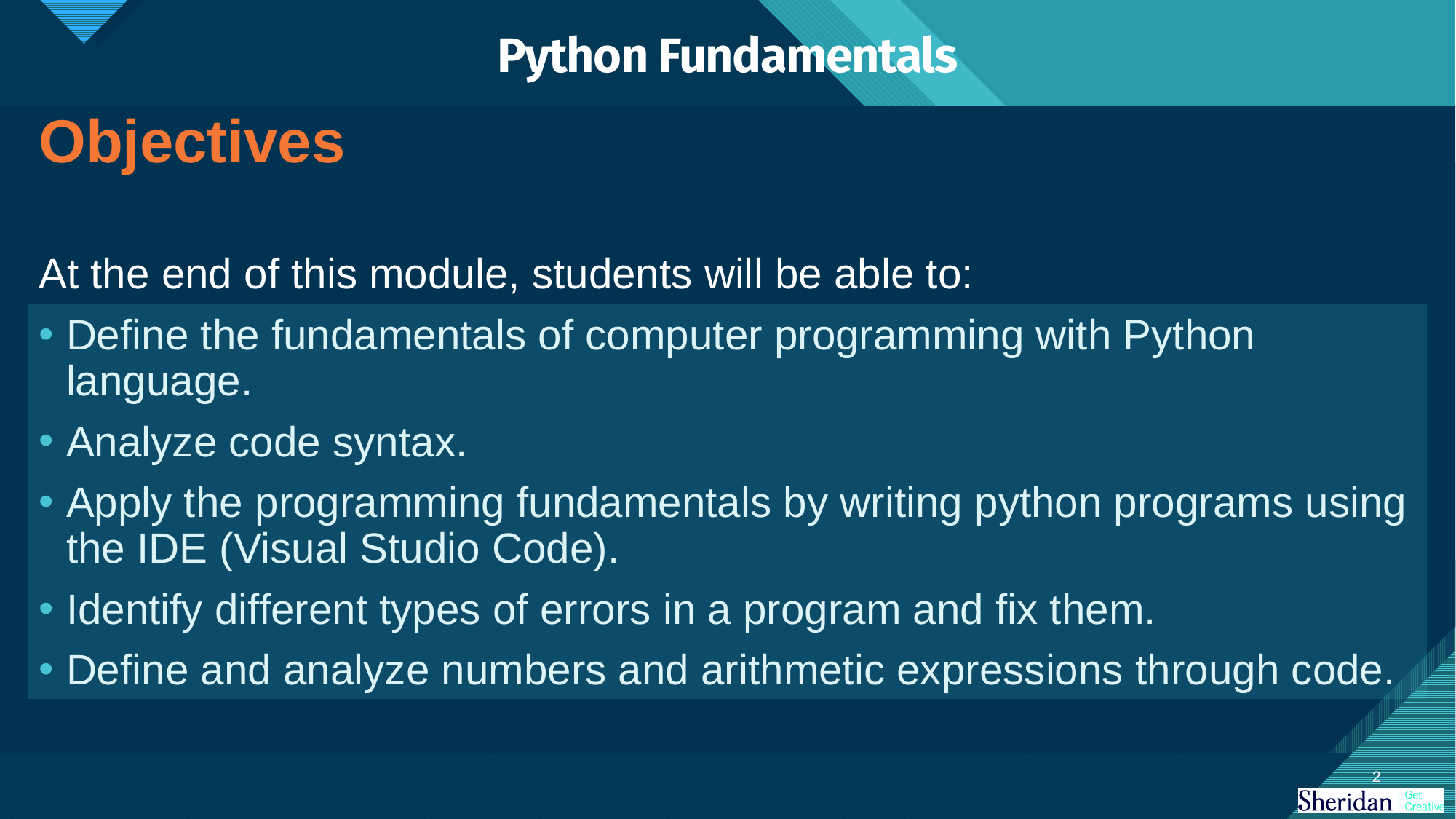

# Python Fundamentals
Objectives

At the end of this module, students will be able to:
Define the fundamentals of computer programming with Python language.
Analyze code syntax.
Apply the programming fundamentals by writing python programs using the IDE (Visual Studio Code).
Identify different types of errors in a program and fix them.
Define and analyze numbers and arithmetic expressions through code.

2